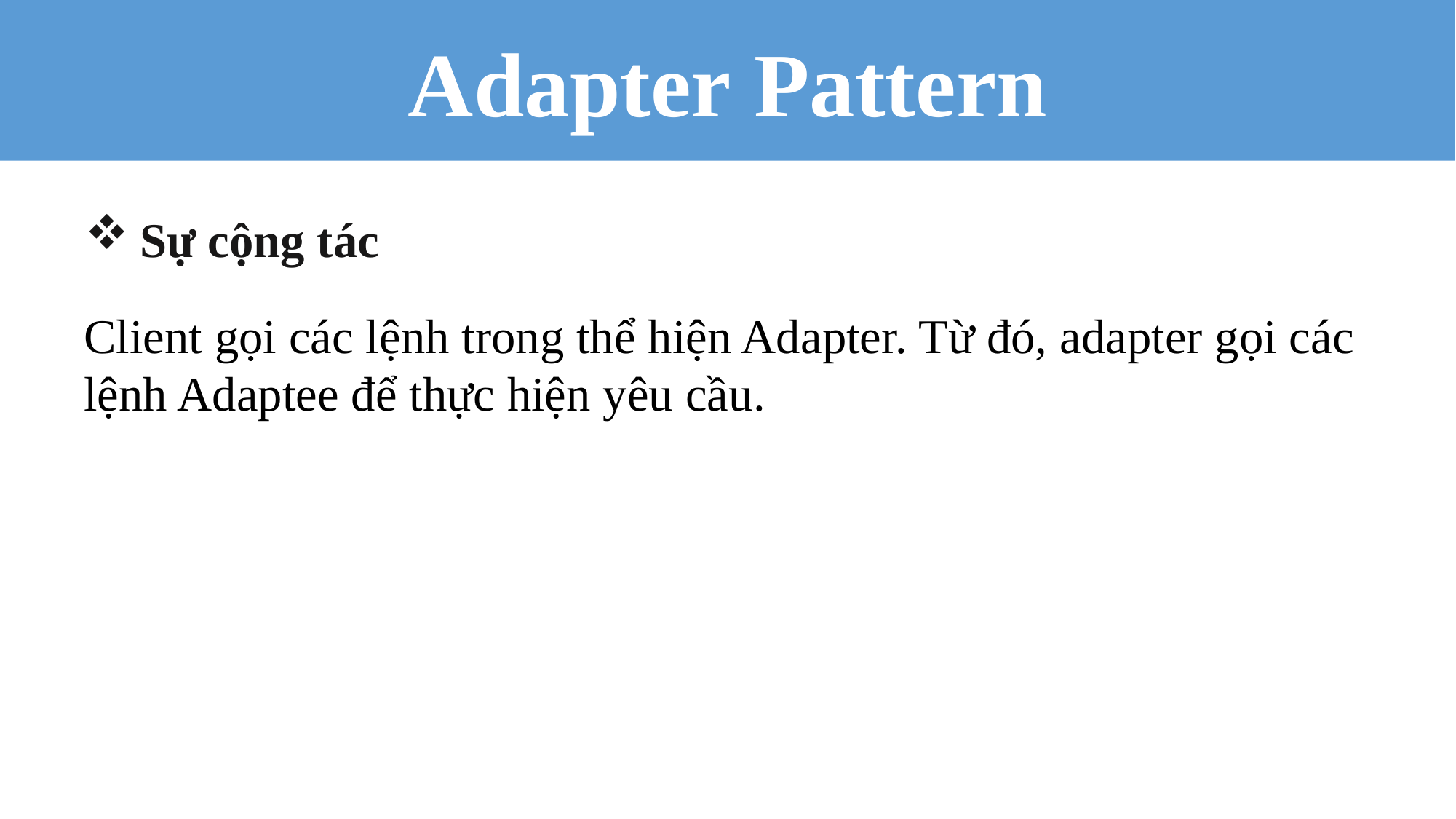

Adapter Pattern
Sự cộng tác
Client gọi các lệnh trong thể hiện Adapter. Từ đó, adapter gọi các lệnh Adaptee để thực hiện yêu cầu.